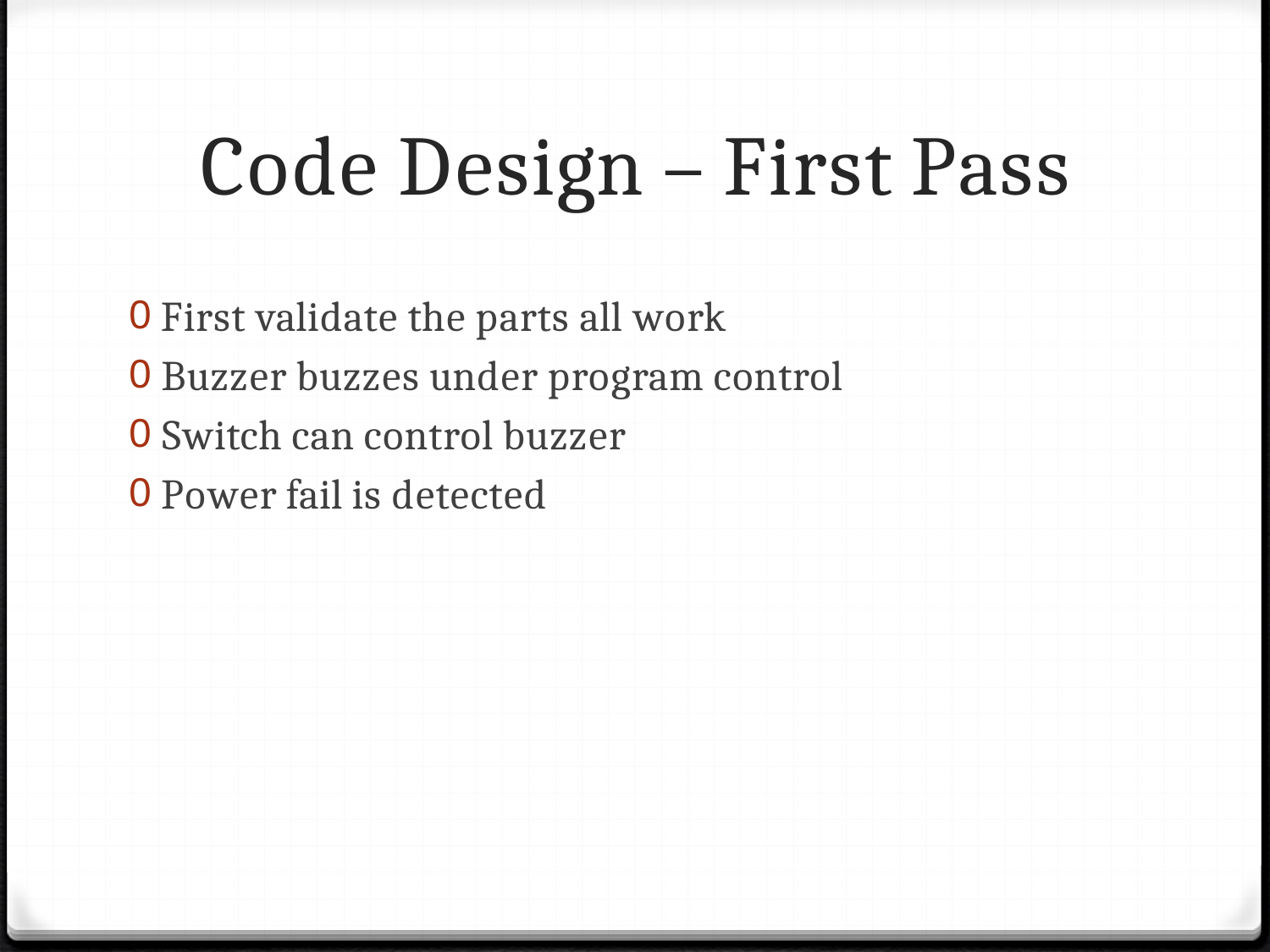

# Code Design – First Pass
First validate the parts all work
Buzzer buzzes under program control
Switch can control buzzer
Power fail is detected